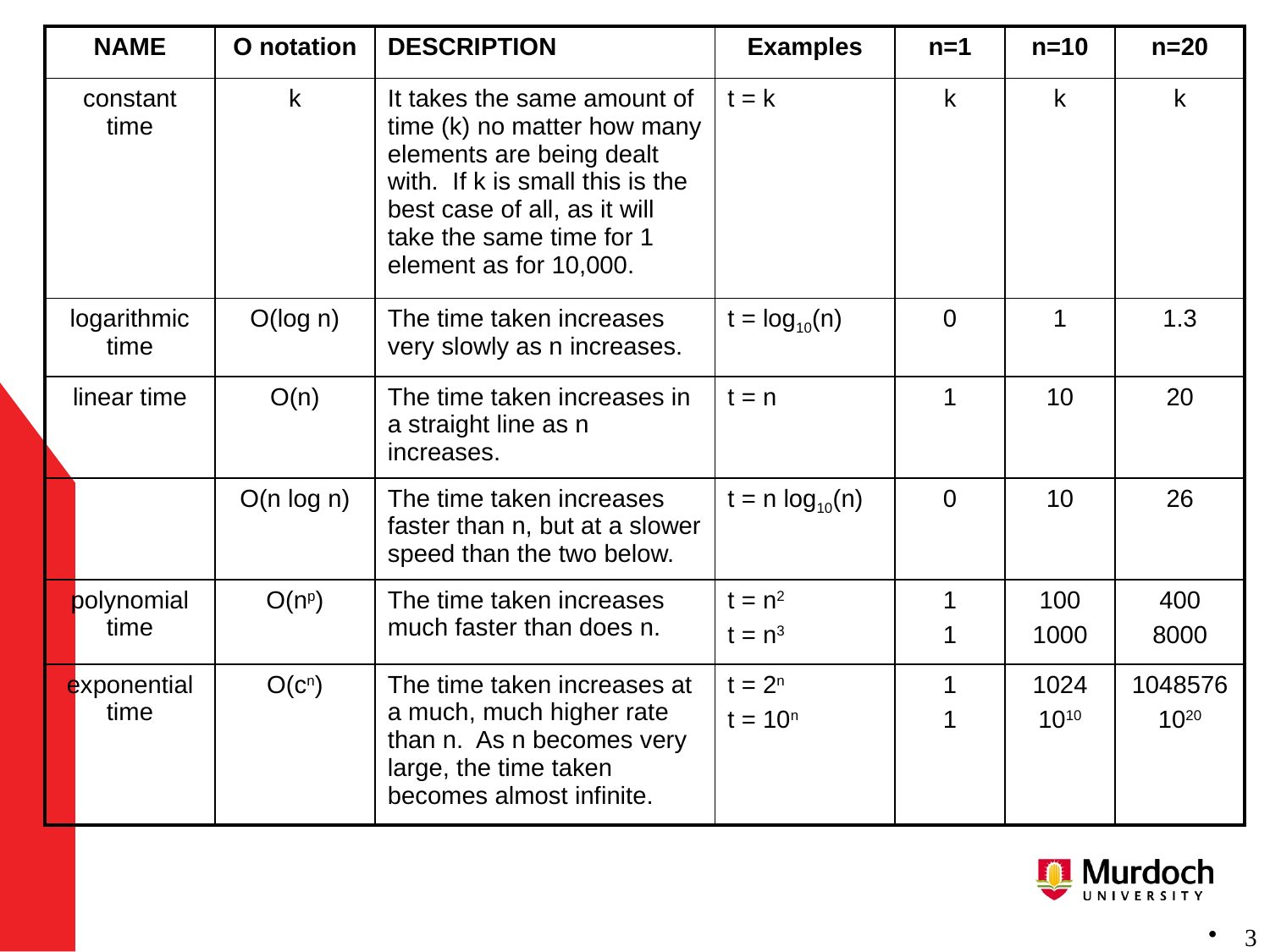

| NAME | O notation | DESCRIPTION | Examples | n=1 | n=10 | n=20 |
| --- | --- | --- | --- | --- | --- | --- |
| constant time | k | It takes the same amount of time (k) no matter how many elements are being dealt with. If k is small this is the best case of all, as it will take the same time for 1 element as for 10,000. | t = k | k | k | k |
| logarithmic time | O(log n) | The time taken increases very slowly as n increases. | t = log10(n) | 0 | 1 | 1.3 |
| linear time | O(n) | The time taken increases in a straight line as n increases. | t = n | 1 | 10 | 20 |
|  | O(n log n) | The time taken increases faster than n, but at a slower speed than the two below. | t = n log10(n) | 0 | 10 | 26 |
| polynomial time | O(np) | The time taken increases much faster than does n. | t = n2 t = n3 | 1 1 | 100 1000 | 400 8000 |
| exponential time | O(cn) | The time taken increases at a much, much higher rate than n. As n becomes very large, the time taken becomes almost infinite. | t = 2n t = 10n | 1 1 | 1024 1010 | 1048576 1020 |
 3